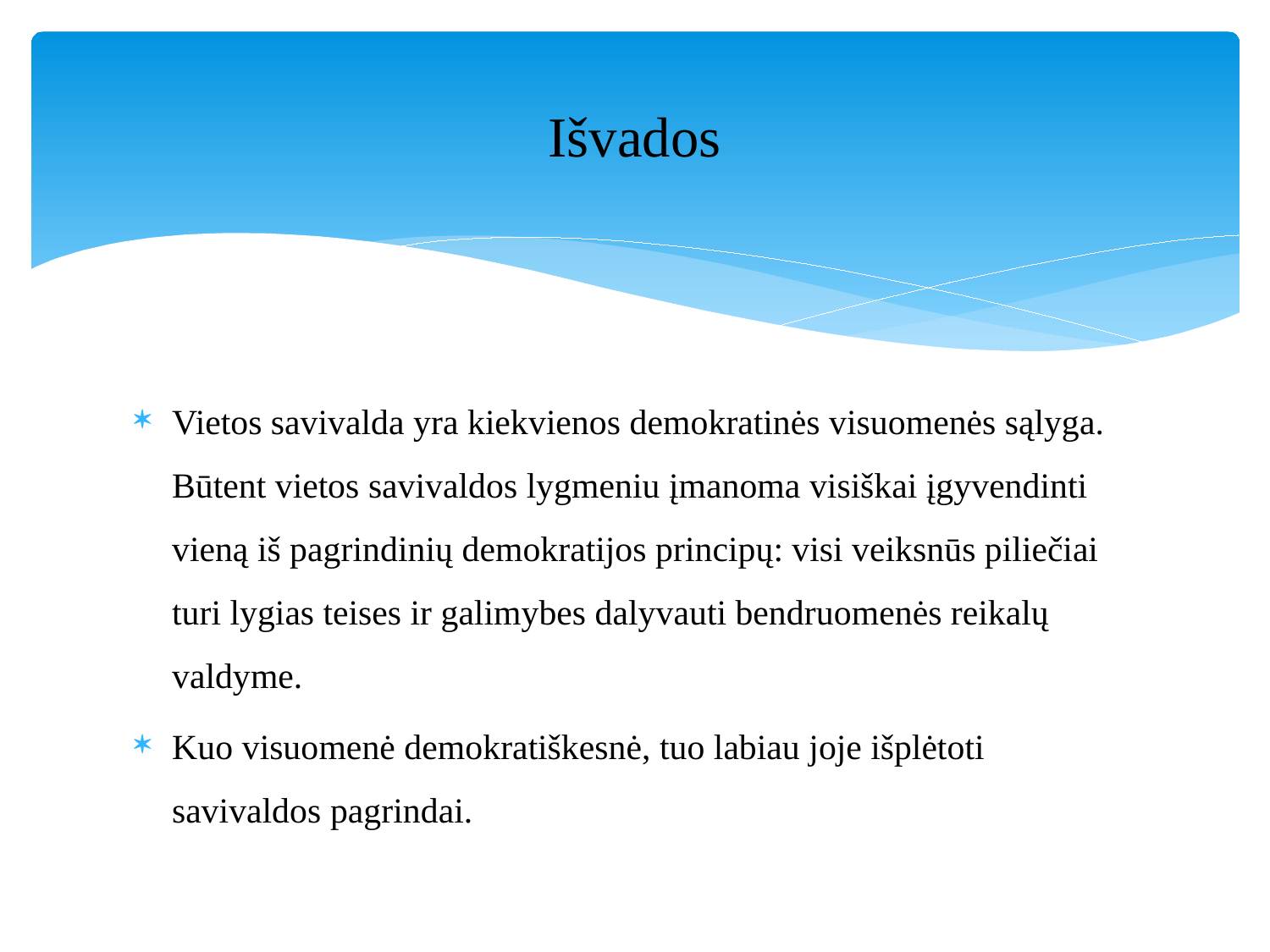

# Išvados
Vietos savivalda yra kiekvienos demokratinės visuomenės sąlyga. Būtent vietos savivaldos lygmeniu įmanoma visiškai įgyvendinti vieną iš pagrindinių demokratijos principų: visi veiksnūs piliečiai turi lygias teises ir galimybes dalyvauti bendruomenės reikalų valdyme.
Kuo visuomenė demokratiškesnė, tuo labiau joje išplėtoti savivaldos pagrindai.